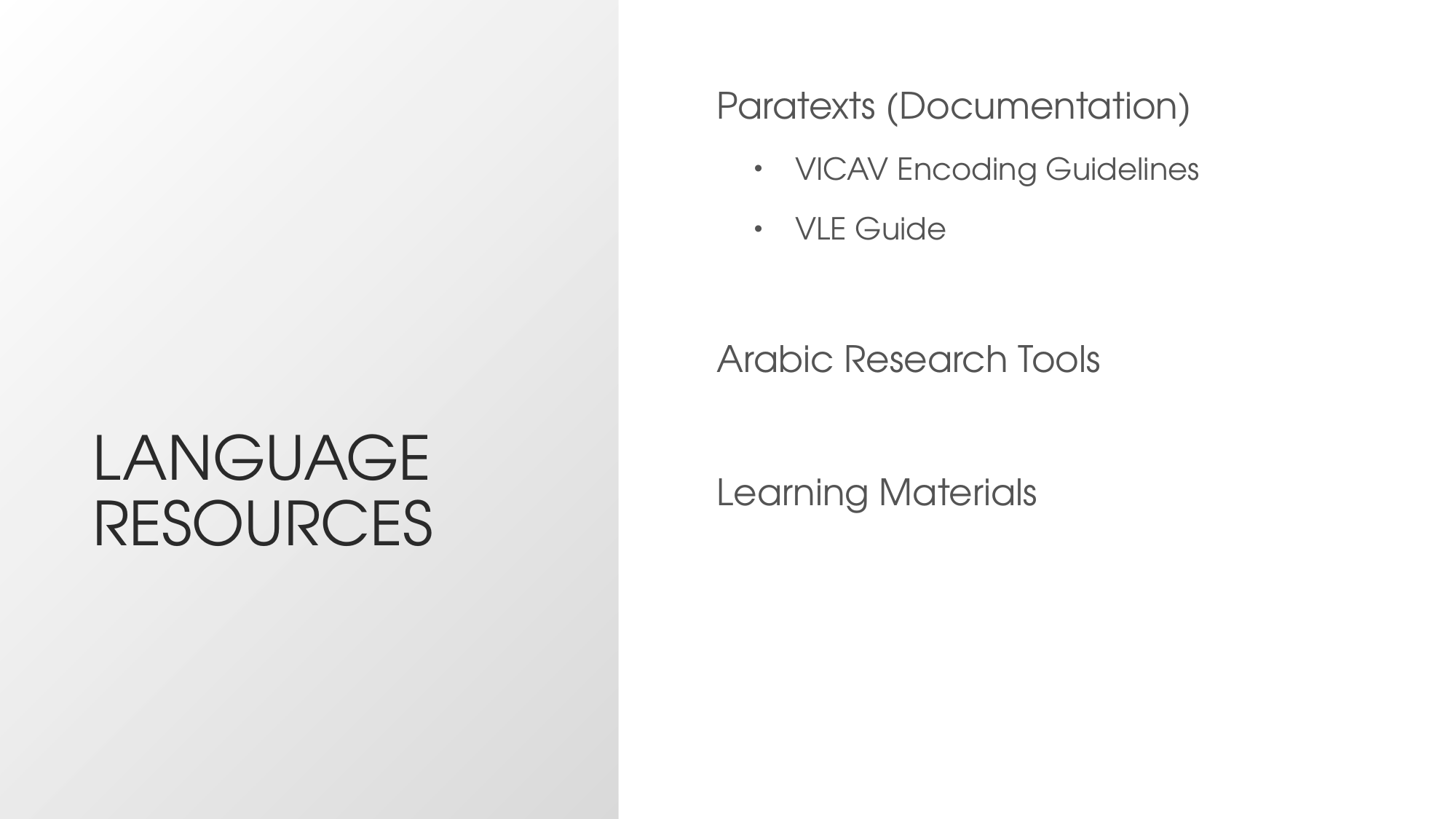

# Language Resources
Paratexts (Documentation)
VICAV Encoding Guidelines
VLE Guide

Arabic Research Tools

Learning Materials